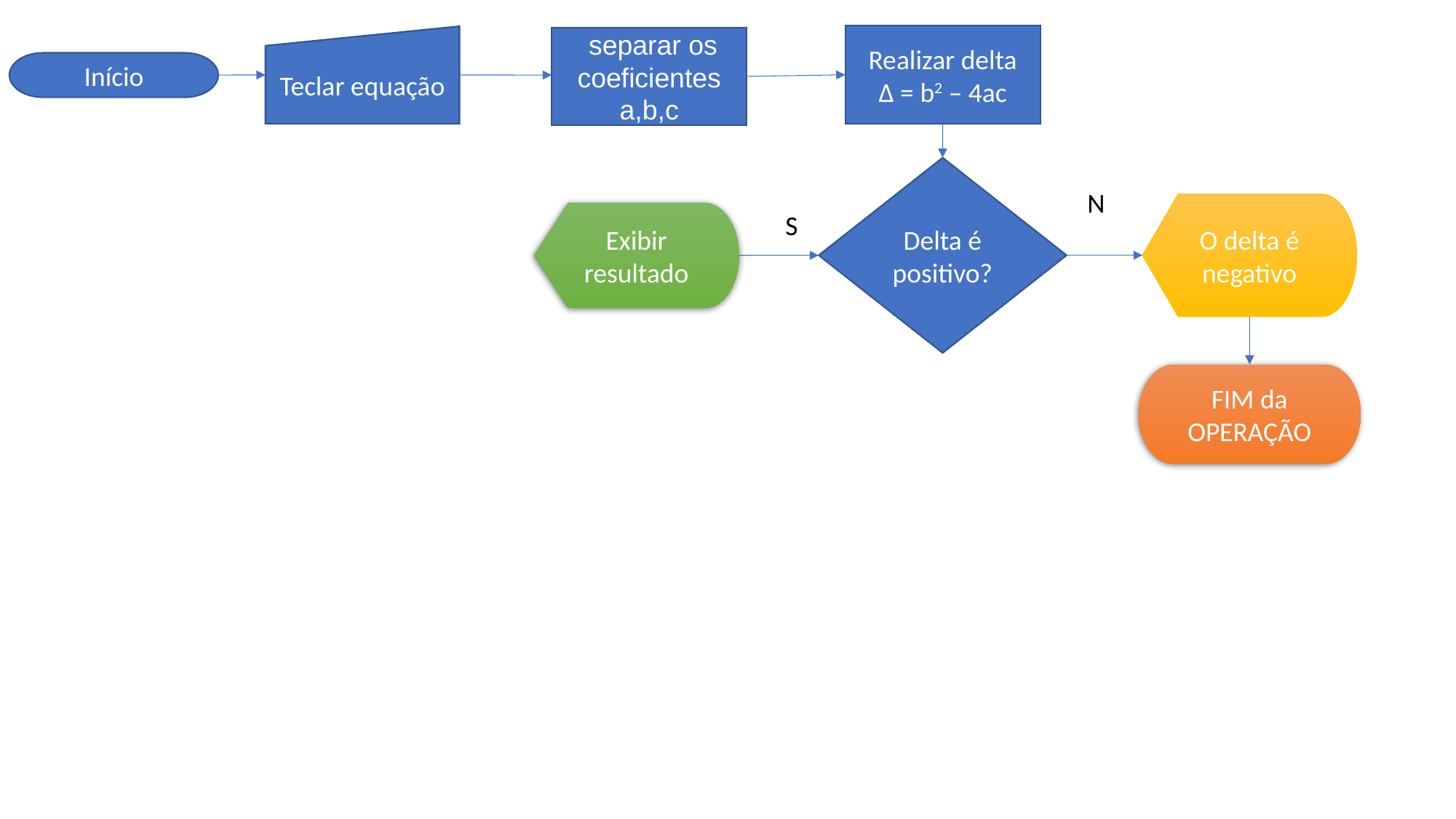

Realizar delta
Δ = b2 – 4ac
Teclar equação
 separar os coeficientes a,b,c
Início
Delta é positivo?
N
O delta é negativo
Exibir resultado
S
FIM da OPERAÇÃO